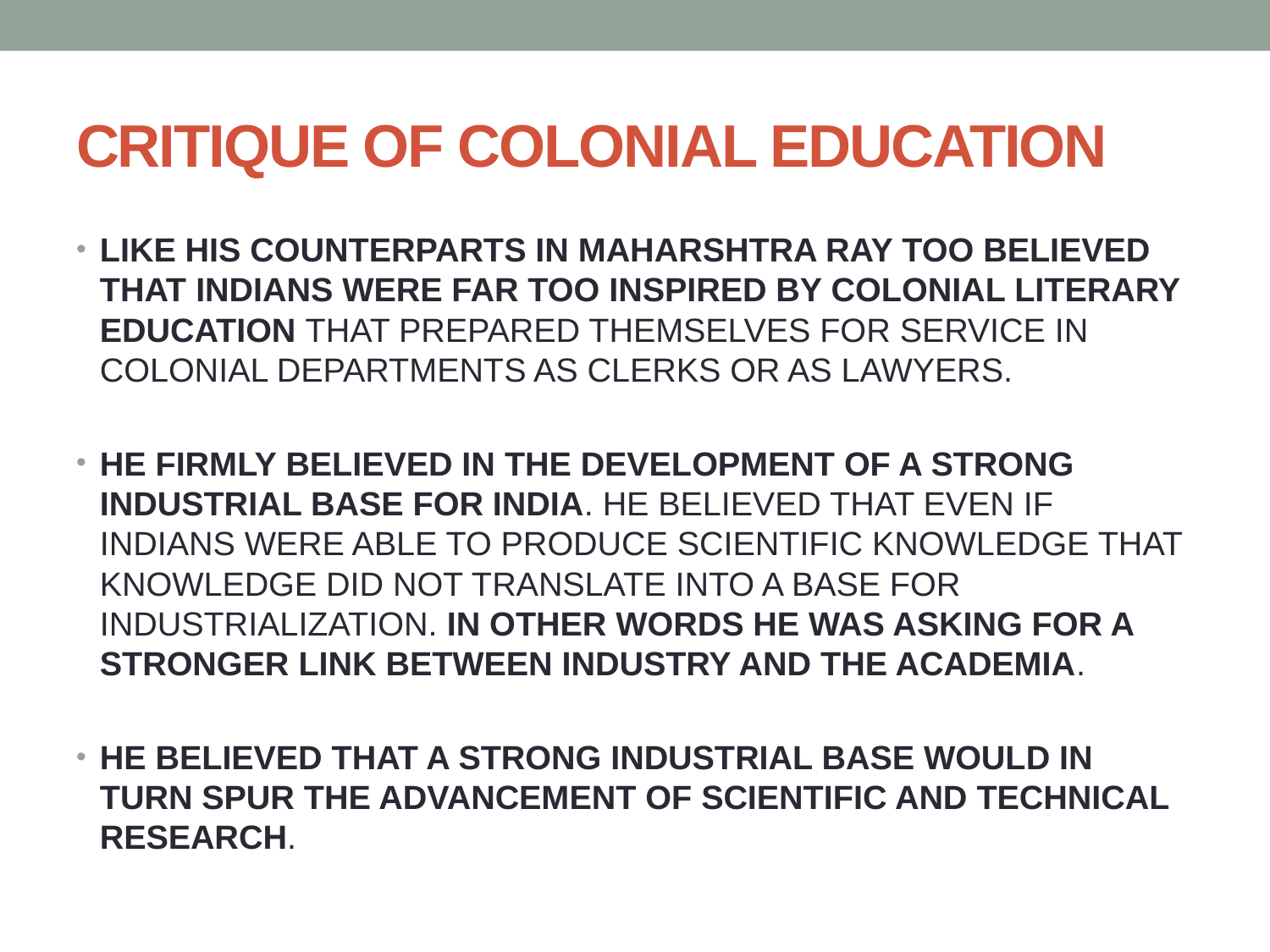

# CRITIQUE OF COLONIAL EDUCATION
LIKE HIS COUNTERPARTS IN MAHARSHTRA RAY TOO BELIEVED THAT INDIANS WERE FAR TOO INSPIRED BY COLONIAL LITERARY EDUCATION THAT PREPARED THEMSELVES FOR SERVICE IN COLONIAL DEPARTMENTS AS CLERKS OR AS LAWYERS.

HE FIRMLY BELIEVED IN THE DEVELOPMENT OF A STRONG INDUSTRIAL BASE FOR INDIA. HE BELIEVED THAT EVEN IF INDIANS WERE ABLE TO PRODUCE SCIENTIFIC KNOWLEDGE THAT KNOWLEDGE DID NOT TRANSLATE INTO A BASE FOR INDUSTRIALIZATION. IN OTHER WORDS HE WAS ASKING FOR A STRONGER LINK BETWEEN INDUSTRY AND THE ACADEMIA.

HE BELIEVED THAT A STRONG INDUSTRIAL BASE WOULD IN TURN SPUR THE ADVANCEMENT OF SCIENTIFIC AND TECHNICAL RESEARCH.